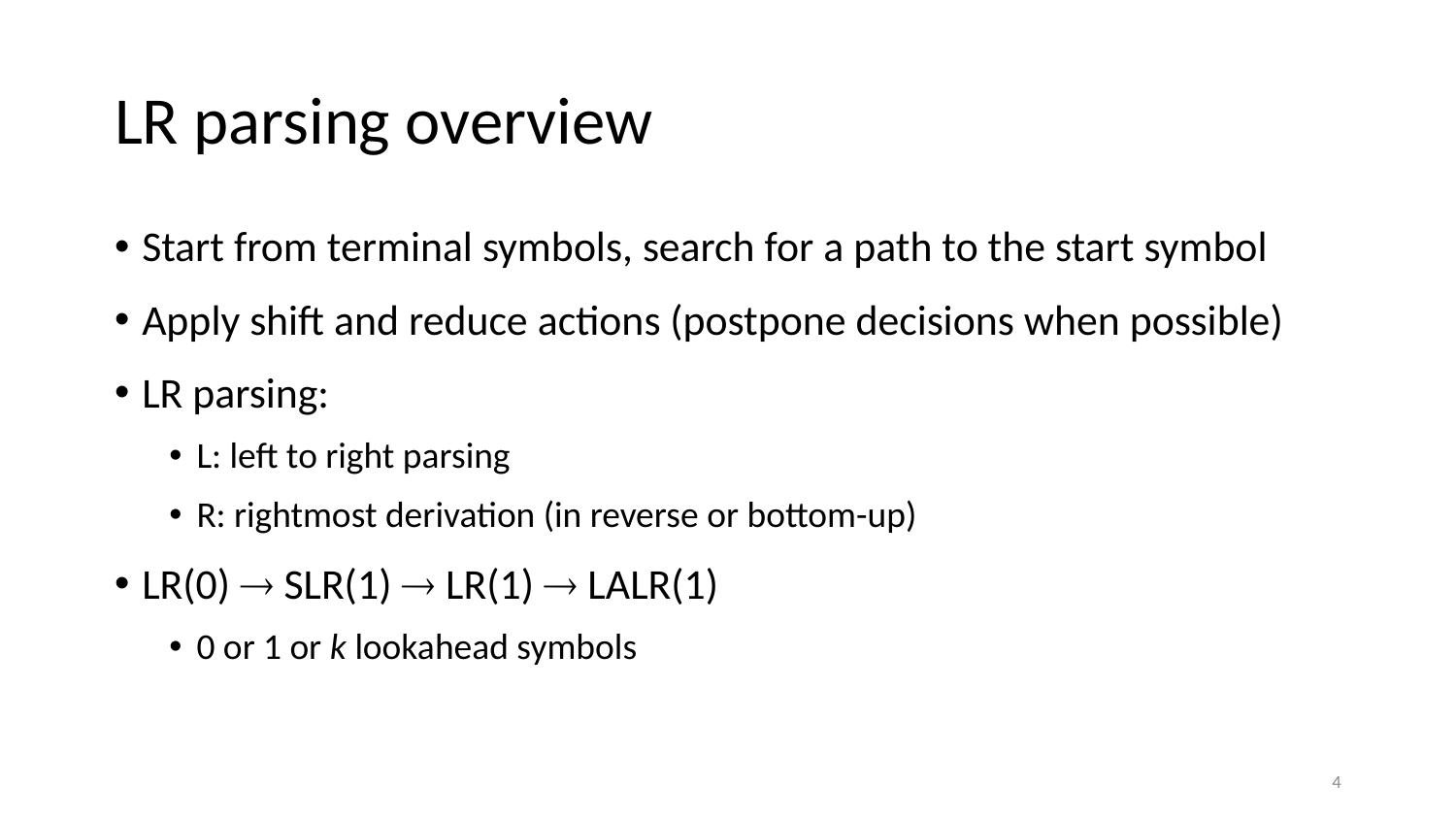

# LR parsing overview
Start from terminal symbols, search for a path to the start symbol
Apply shift and reduce actions (postpone decisions when possible)
LR parsing:
L: left to right parsing
R: rightmost derivation (in reverse or bottom-up)
LR(0) → SLR(1) → LR(1) → LALR(1)
0 or 1 or k lookahead symbols
4